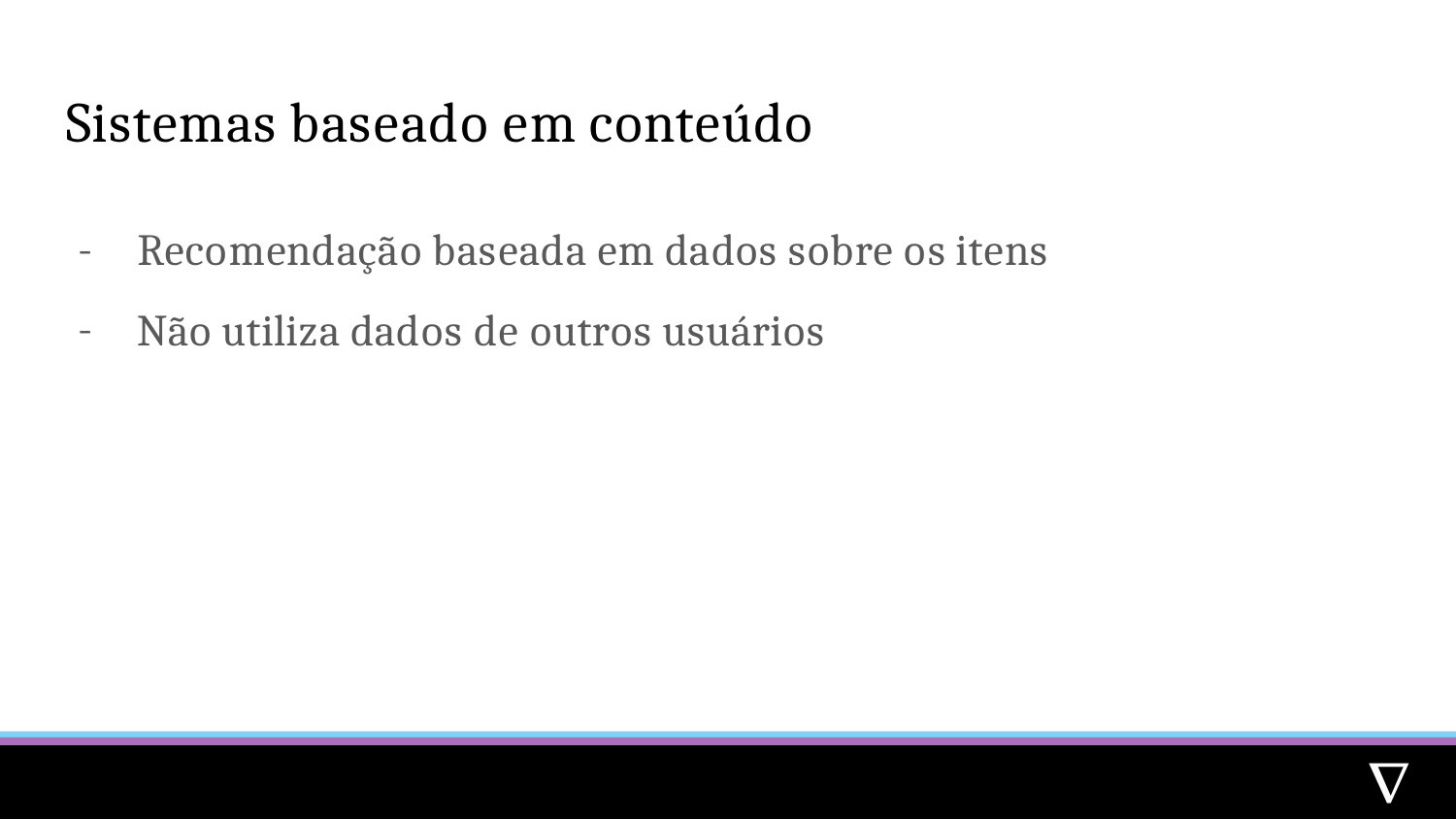

# Sistemas baseado em conteúdo
Recomendação baseada em dados sobre os itens
Não utiliza dados de outros usuários